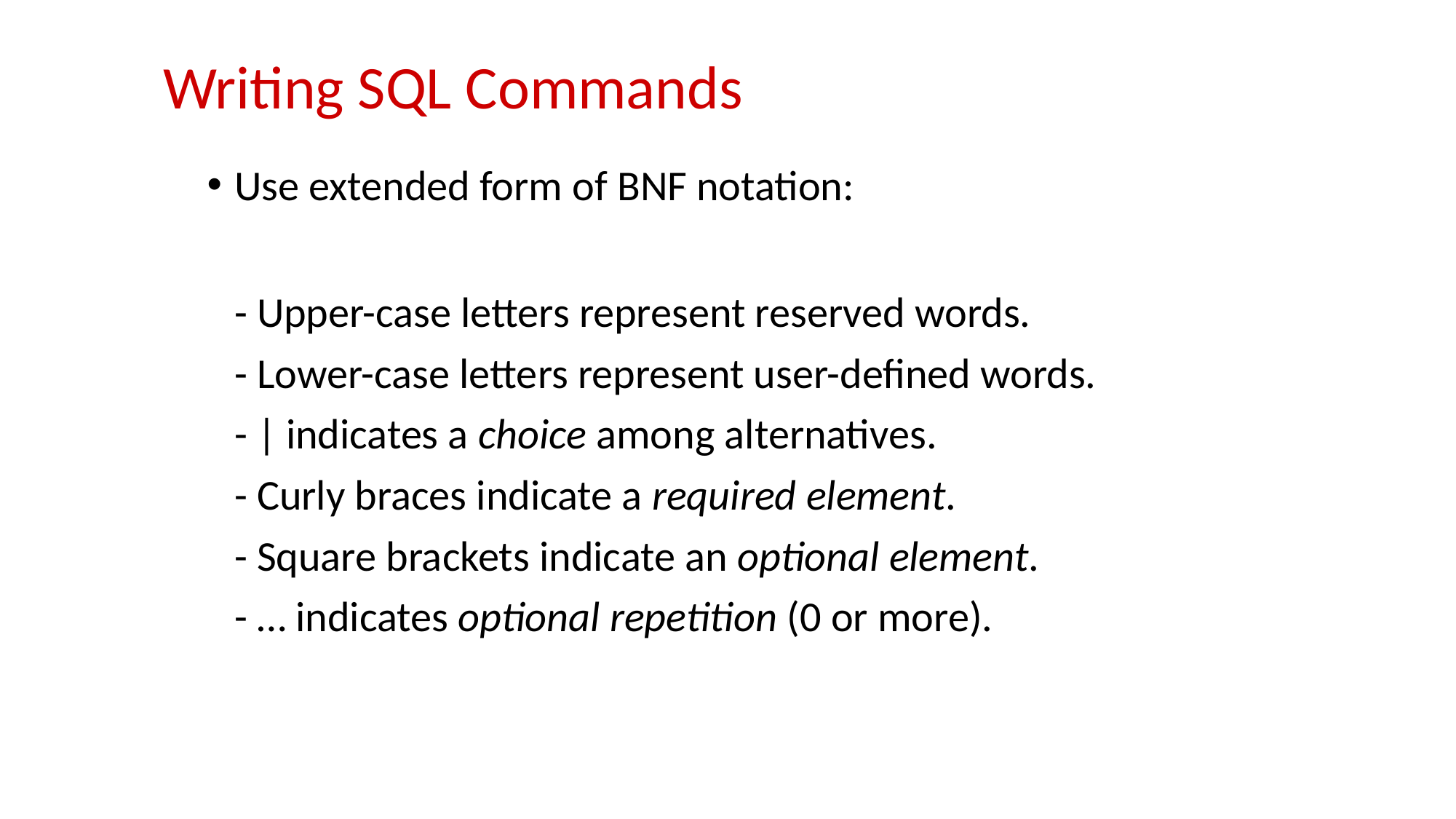

# Writing SQL Commands
Use extended form of BNF notation:

	- Upper-case letters represent reserved words.
	- Lower-case letters represent user-defined words.
	- | indicates a choice among alternatives.
	- Curly braces indicate a required element.
	- Square brackets indicate an optional element.
	- … indicates optional repetition (0 or more).